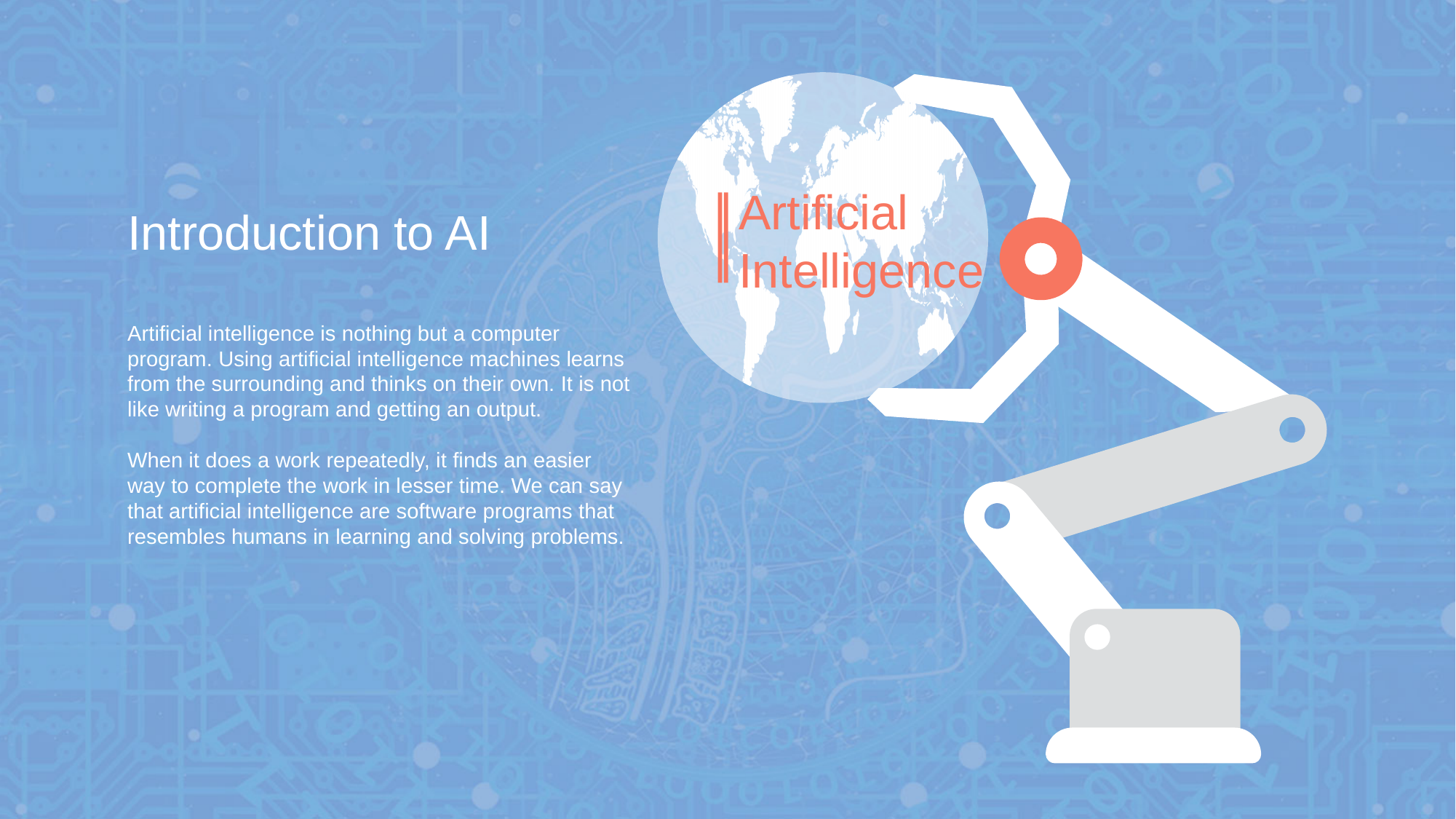

Artificial
Intelligence

Introduction to AI

Artificial intelligence is nothing but a computer program. Using artificial intelligence machines learns from the surrounding and thinks on their own. It is not like writing a program and getting an output.

When it does a work repeatedly, it finds an easier way to complete the work in lesser time. We can say that artificial intelligence are software programs that resembles humans in learning and solving problems.